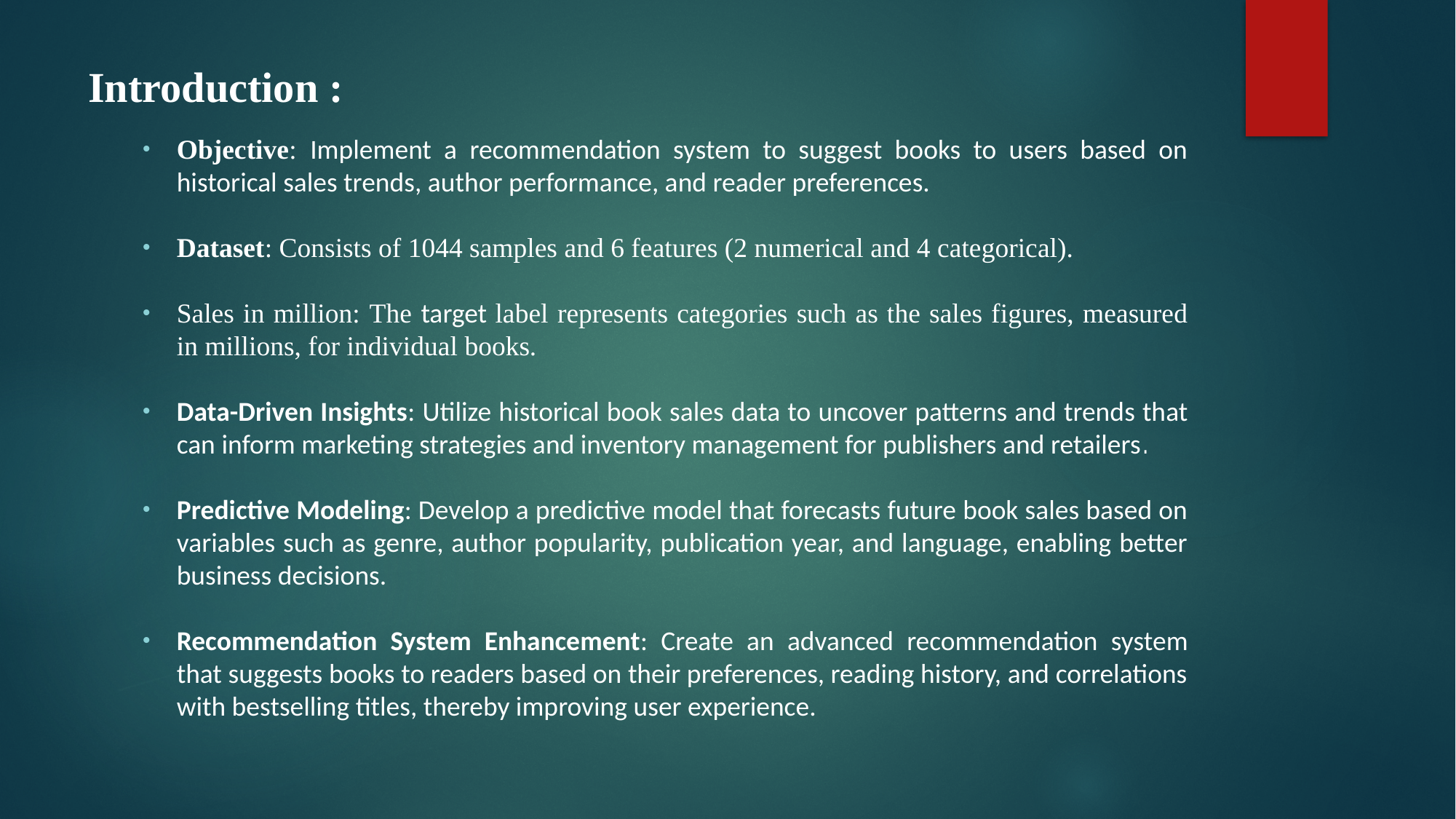

# Introduction :
Objective: Implement a recommendation system to suggest books to users based on historical sales trends, author performance, and reader preferences.

Dataset: Consists of 1044 samples and 6 features (2 numerical and 4 categorical).

Sales in million: The target label represents categories such as the sales figures, measured in millions, for individual books.

Data-Driven Insights: Utilize historical book sales data to uncover patterns and trends that can inform marketing strategies and inventory management for publishers and retailers.

Predictive Modeling: Develop a predictive model that forecasts future book sales based on variables such as genre, author popularity, publication year, and language, enabling better business decisions.

Recommendation System Enhancement: Create an advanced recommendation system that suggests books to readers based on their preferences, reading history, and correlations with bestselling titles, thereby improving user experience.